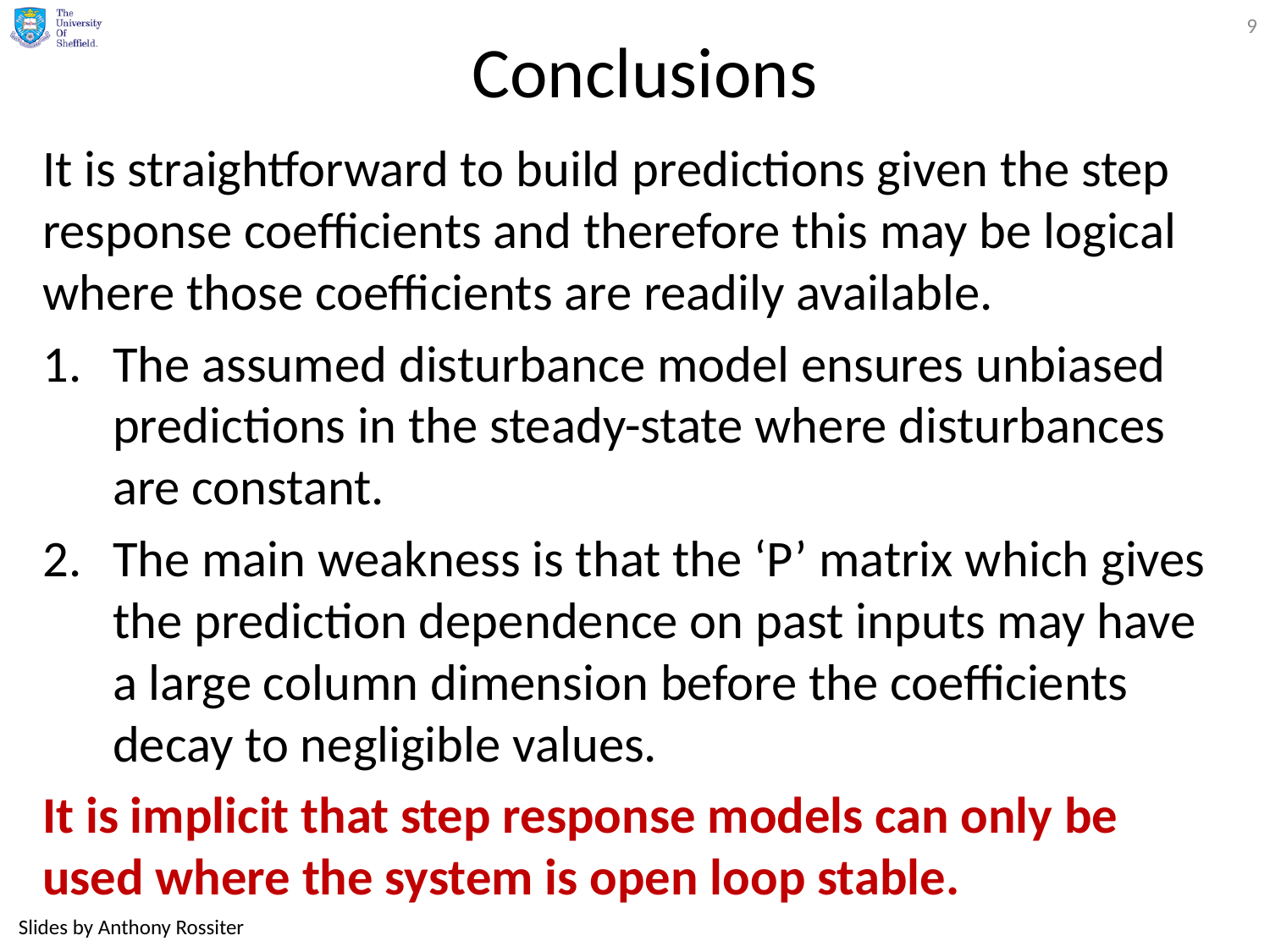

9
# Conclusions
It is straightforward to build predictions given the step response coefficients and therefore this may be logical where those coefficients are readily available.
The assumed disturbance model ensures unbiased predictions in the steady-state where disturbances are constant.
The main weakness is that the ‘P’ matrix which gives the prediction dependence on past inputs may have a large column dimension before the coefficients decay to negligible values.
It is implicit that step response models can only be used where the system is open loop stable.
Slides by Anthony Rossiter